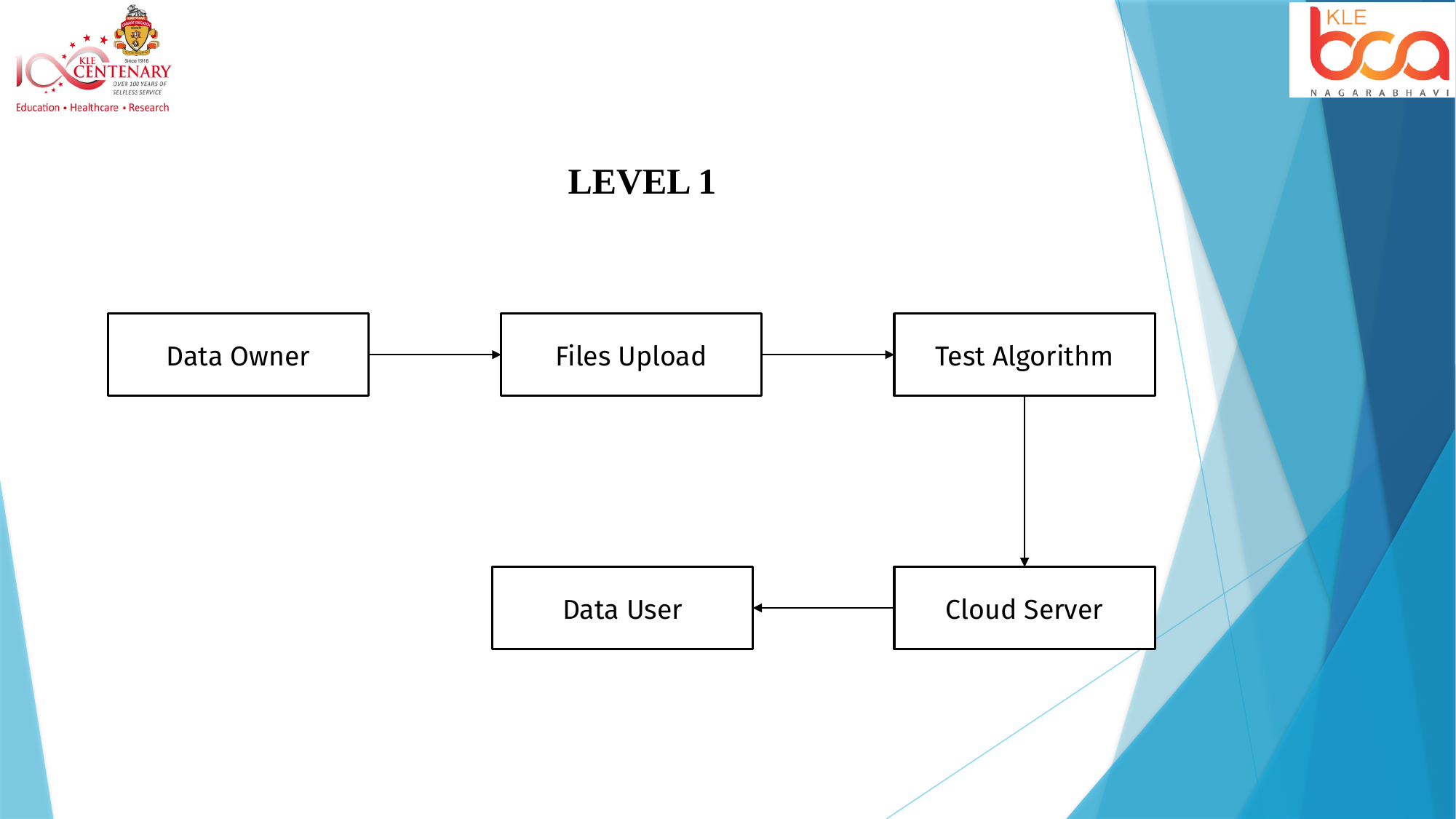

LEVEL 1
Data Owner
Files Upload
Test Algorithm
Data User
Cloud Server